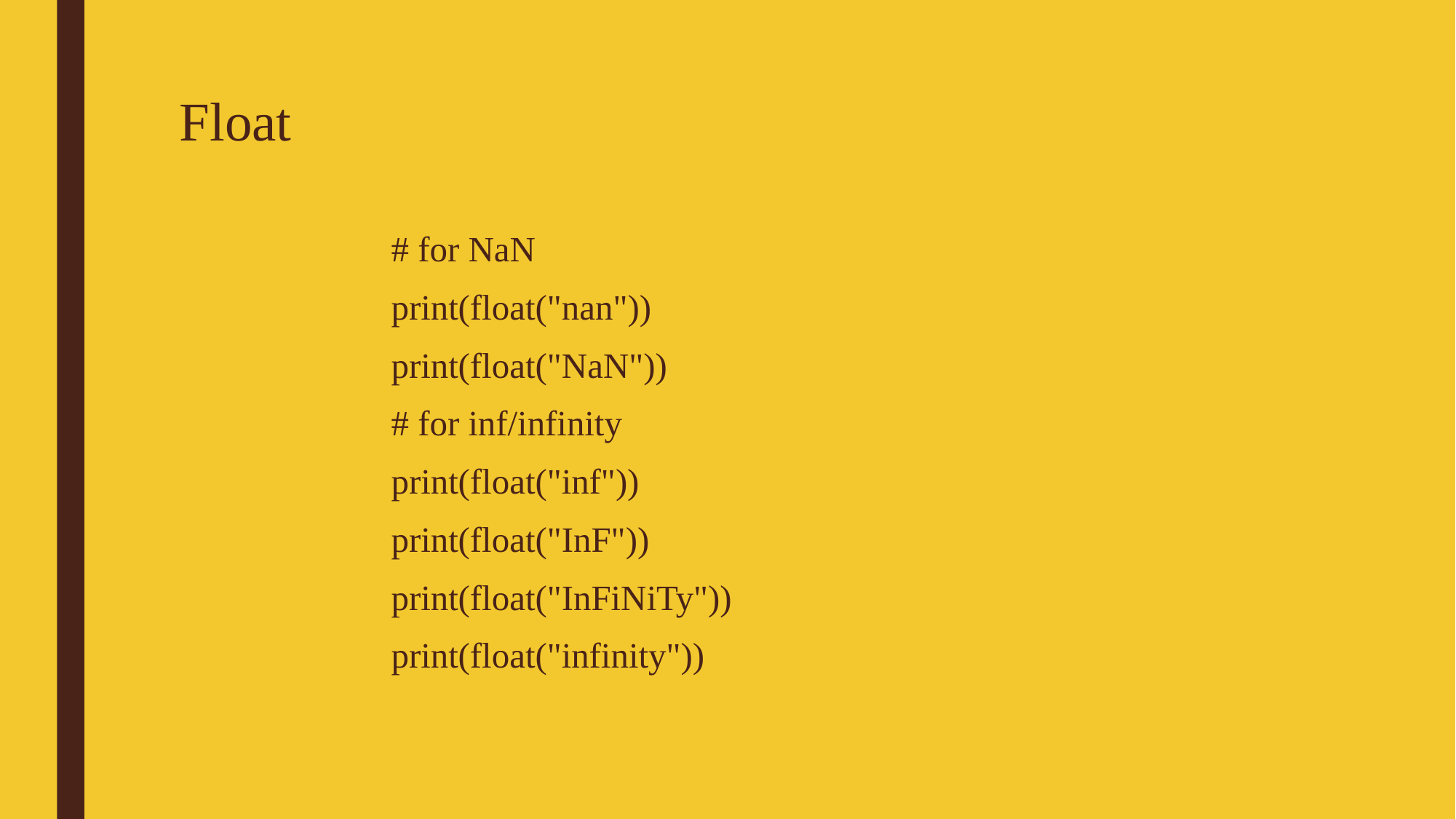

# Float
# for NaN
print(float("nan"))
print(float("NaN"))
# for inf/infinity
print(float("inf"))
print(float("InF"))
print(float("InFiNiTy"))
print(float("infinity"))